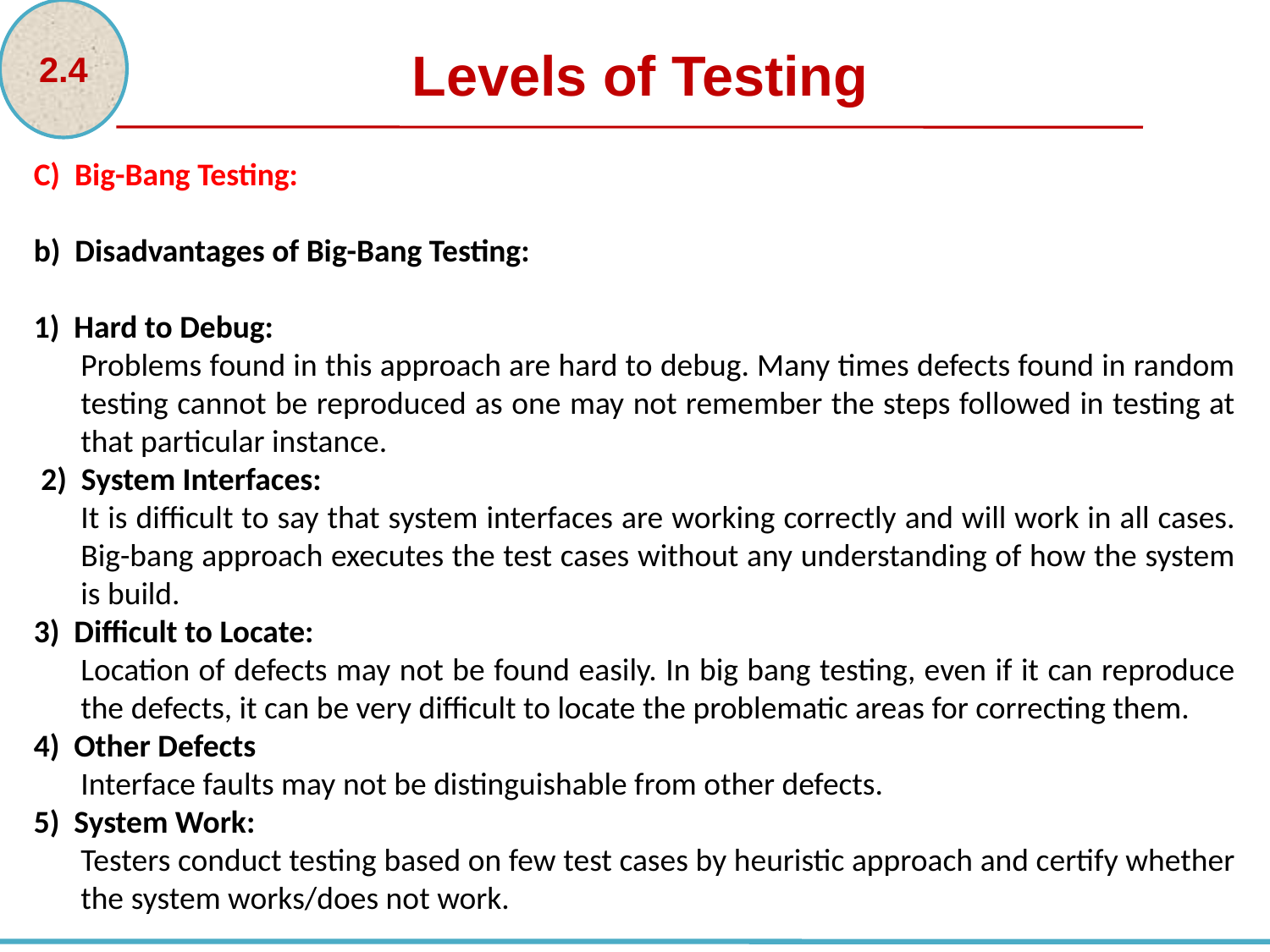

2.4
Levels of Testing
C)  Big-Bang Testing:

b)  Disadvantages of Big-Bang Testing:

1)  Hard to Debug:
Problems found in this approach are hard to debug. Many times defects found in random testing cannot be reproduced as one may not remember the steps followed in testing at that particular instance.
 2)  System Interfaces:
It is difficult to say that system interfaces are working correctly and will work in all cases. Big-bang approach executes the test cases without any understanding of how the system is build.
3)  Difficult to Locate:
Location of defects may not be found easily. In big bang testing, even if it can reproduce the defects, it can be very difficult to locate the problematic areas for correcting them.
4)  Other Defects
Interface faults may not be distinguishable from other defects.
5)  System Work:
Testers conduct testing based on few test cases by heuristic approach and certify whether the system works/does not work.